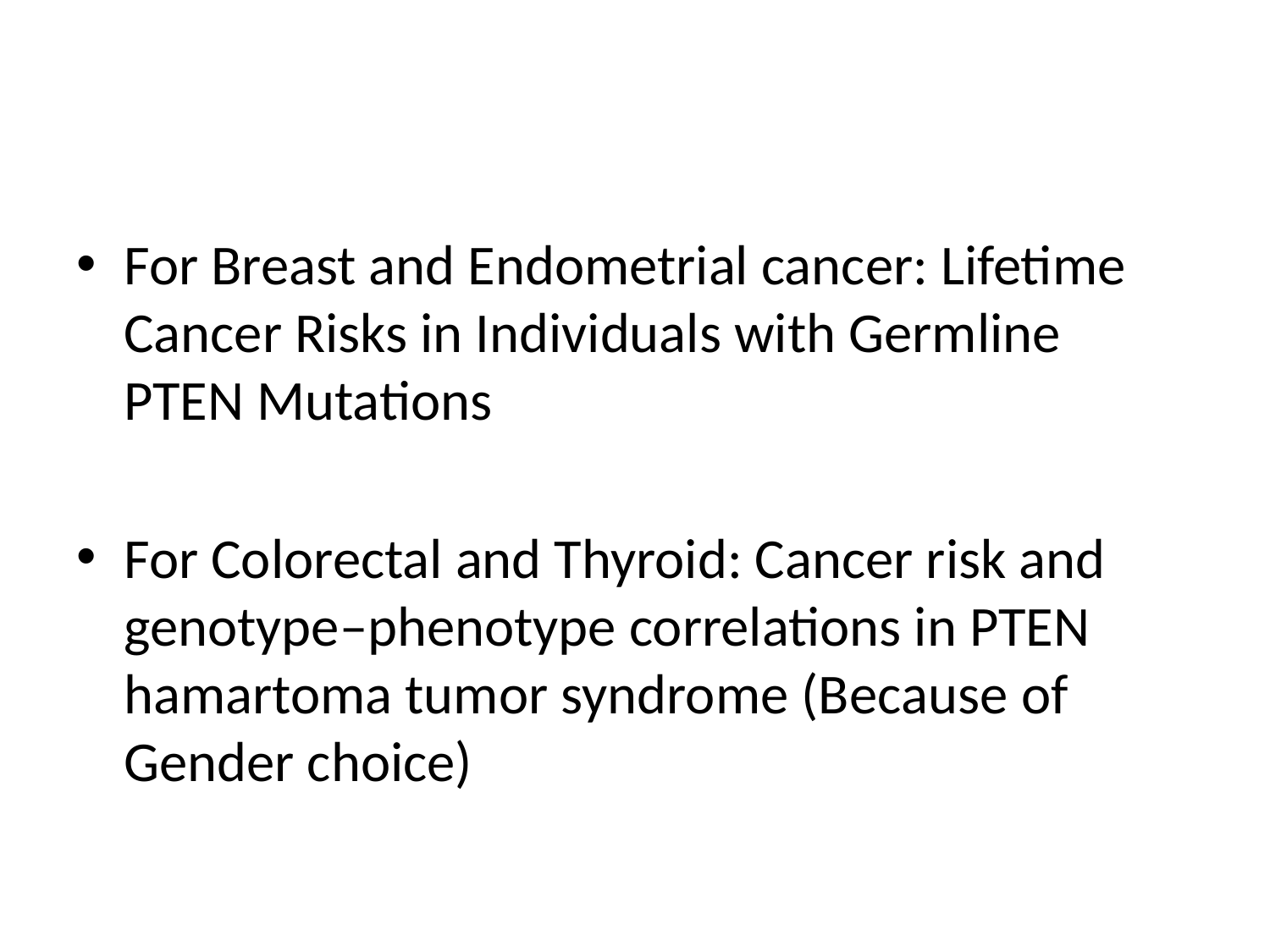

#
For Breast and Endometrial cancer: Lifetime Cancer Risks in Individuals with Germline PTEN Mutations

For Colorectal and Thyroid: Cancer risk and genotype–phenotype correlations in PTEN hamartoma tumor syndrome (Because of Gender choice)